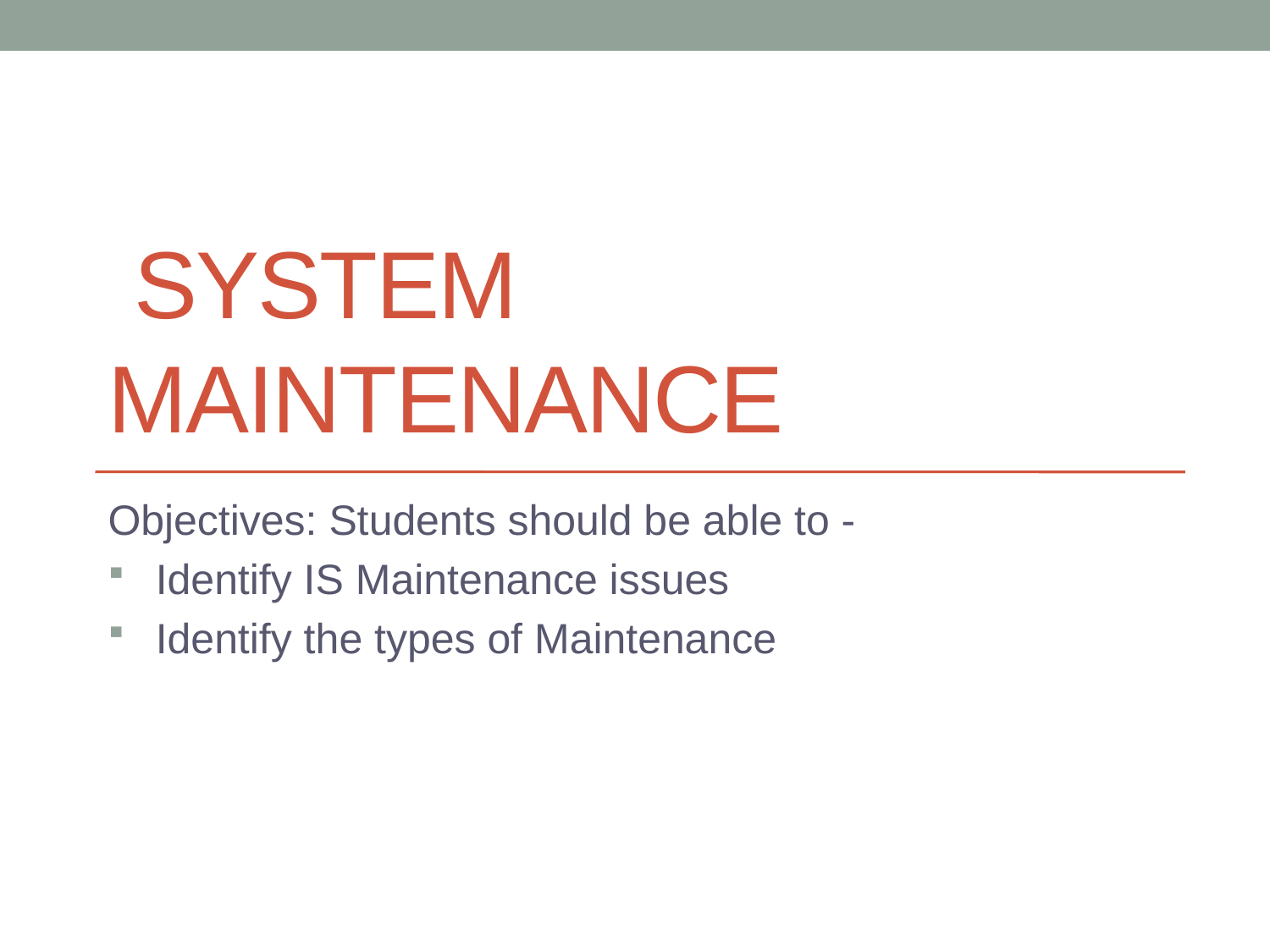

# SYSTEM MAINTENANCE
Objectives: Students should be able to -
Identify IS Maintenance issues
Identify the types of Maintenance